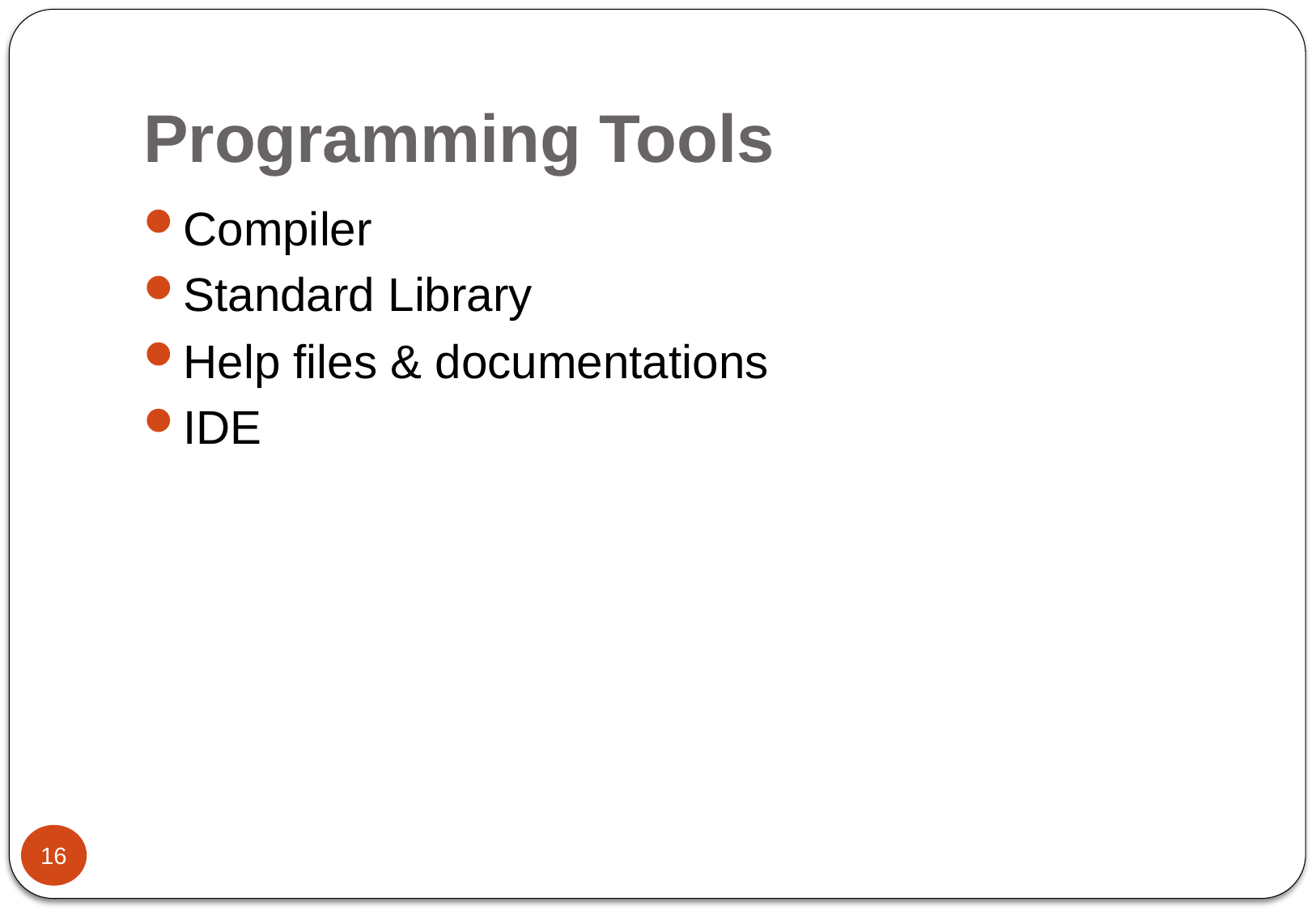

# Programming Tools
Compiler
Standard Library
Help files & documentations
IDE
16